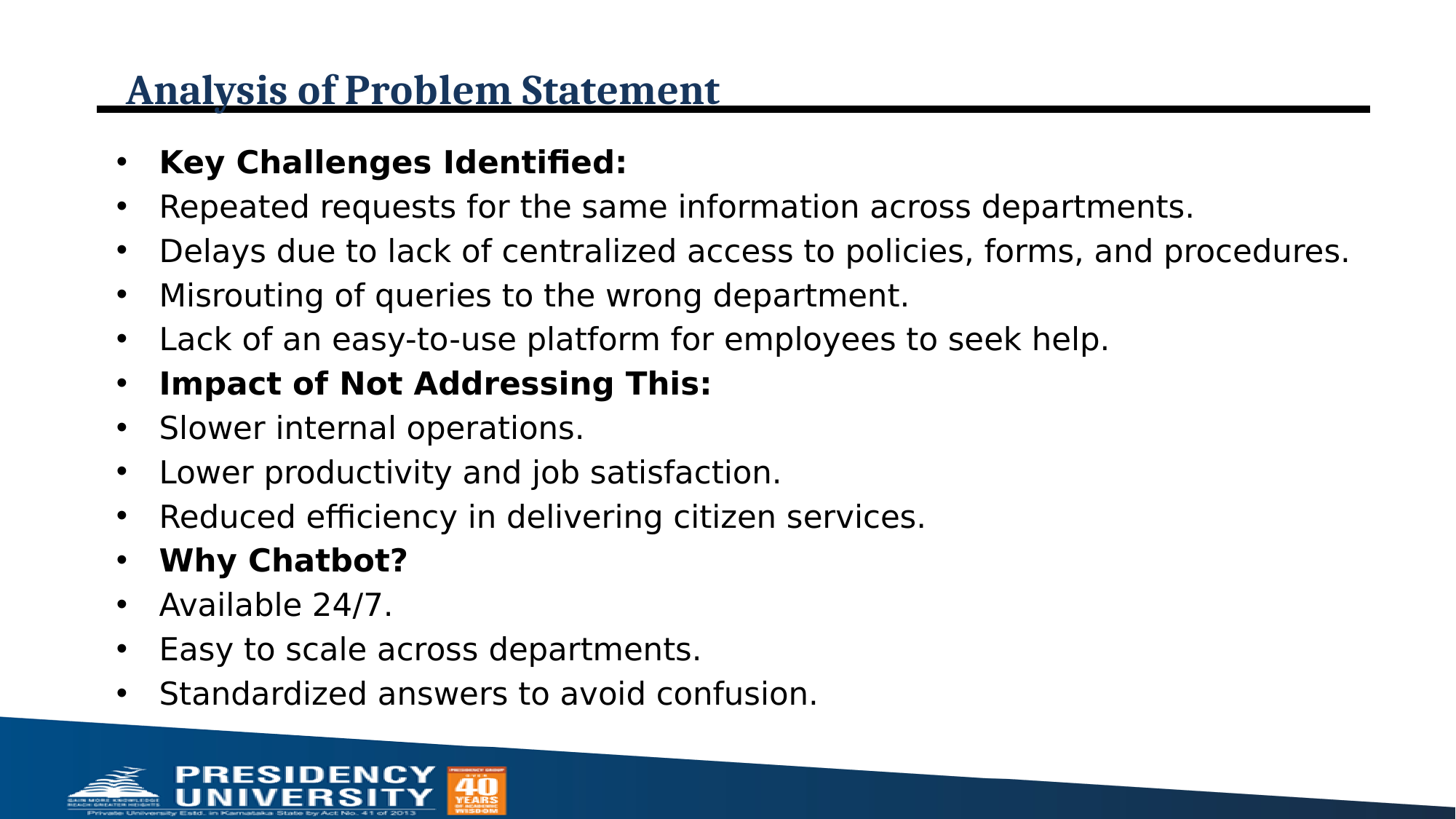

# Analysis of Problem Statement
Key Challenges Identified:
Repeated requests for the same information across departments.
Delays due to lack of centralized access to policies, forms, and procedures.
Misrouting of queries to the wrong department.
Lack of an easy-to-use platform for employees to seek help.
Impact of Not Addressing This:
Slower internal operations.
Lower productivity and job satisfaction.
Reduced efficiency in delivering citizen services.
Why Chatbot?
Available 24/7.
Easy to scale across departments.
Standardized answers to avoid confusion.